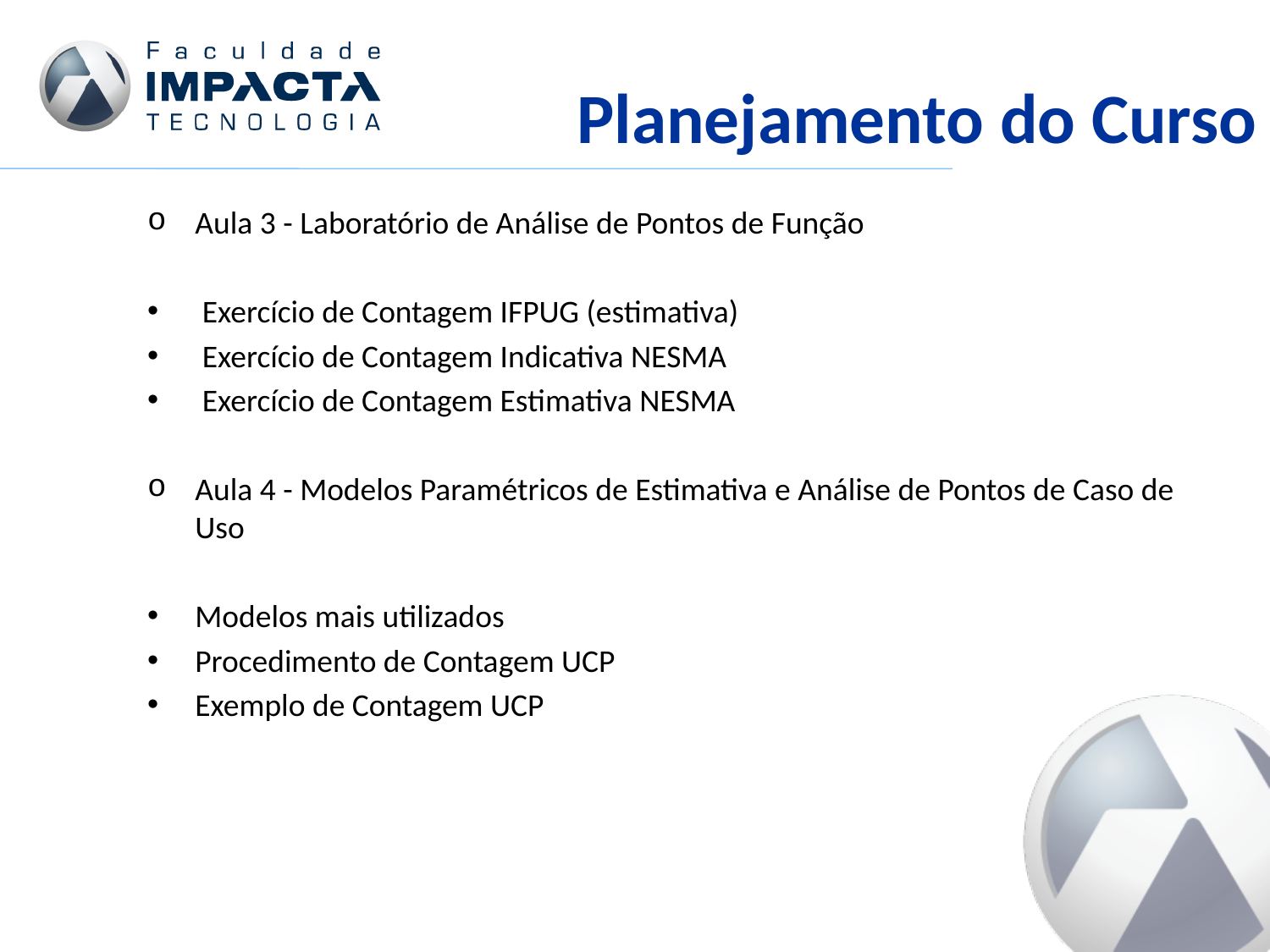

# Planejamento do Curso
Aula 3 - Laboratório de Análise de Pontos de Função

 Exercício de Contagem IFPUG (estimativa)
 Exercício de Contagem Indicativa NESMA
 Exercício de Contagem Estimativa NESMA

Aula 4 - Modelos Paramétricos de Estimativa e Análise de Pontos de Caso de Uso

Modelos mais utilizados
Procedimento de Contagem UCP
Exemplo de Contagem UCP